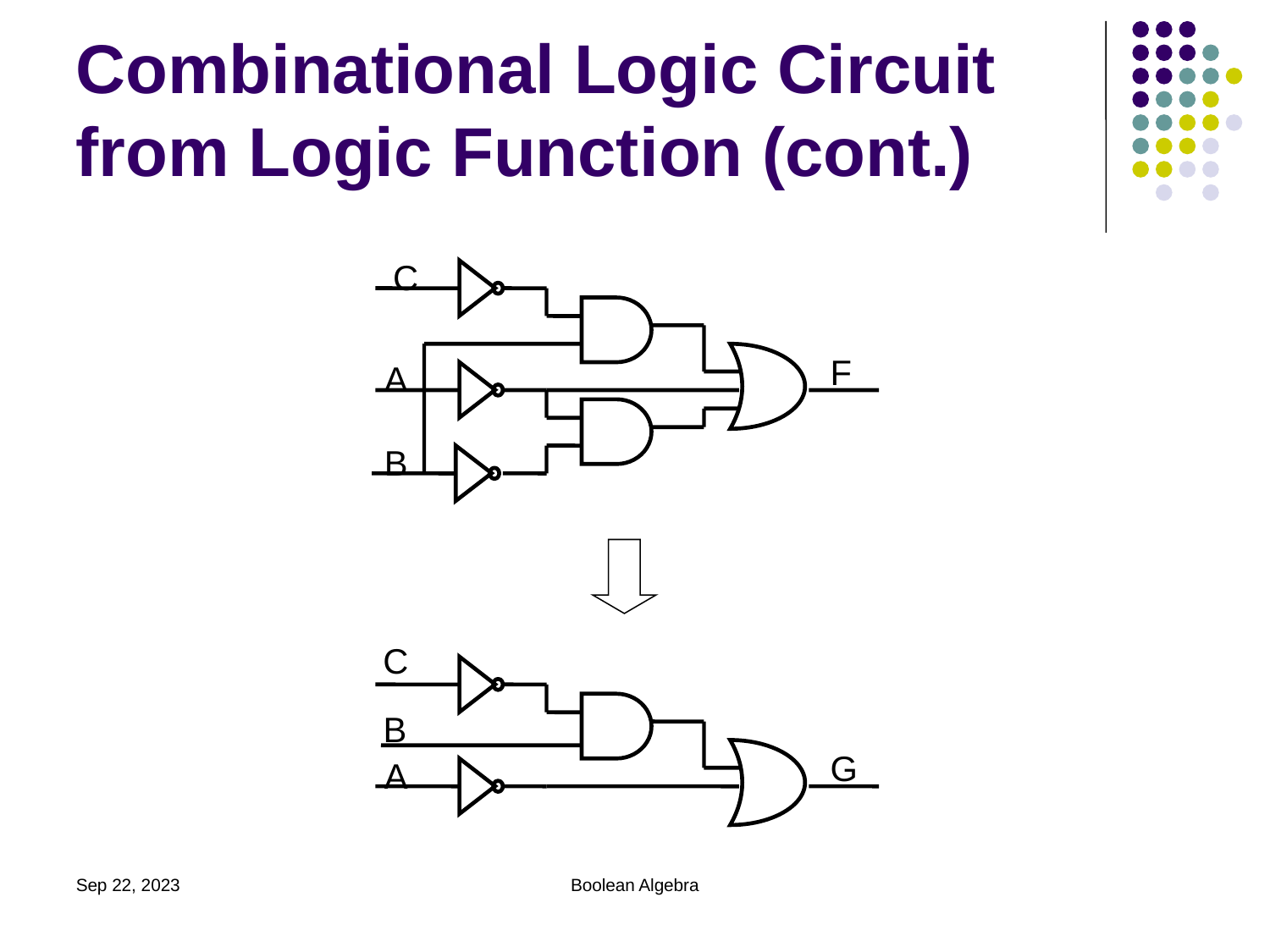

# Combinational Logic Circuit from Logic Function (cont.)

C

F
A

B

C

B

G

A

Sep 22, 2023
Boolean Algebra